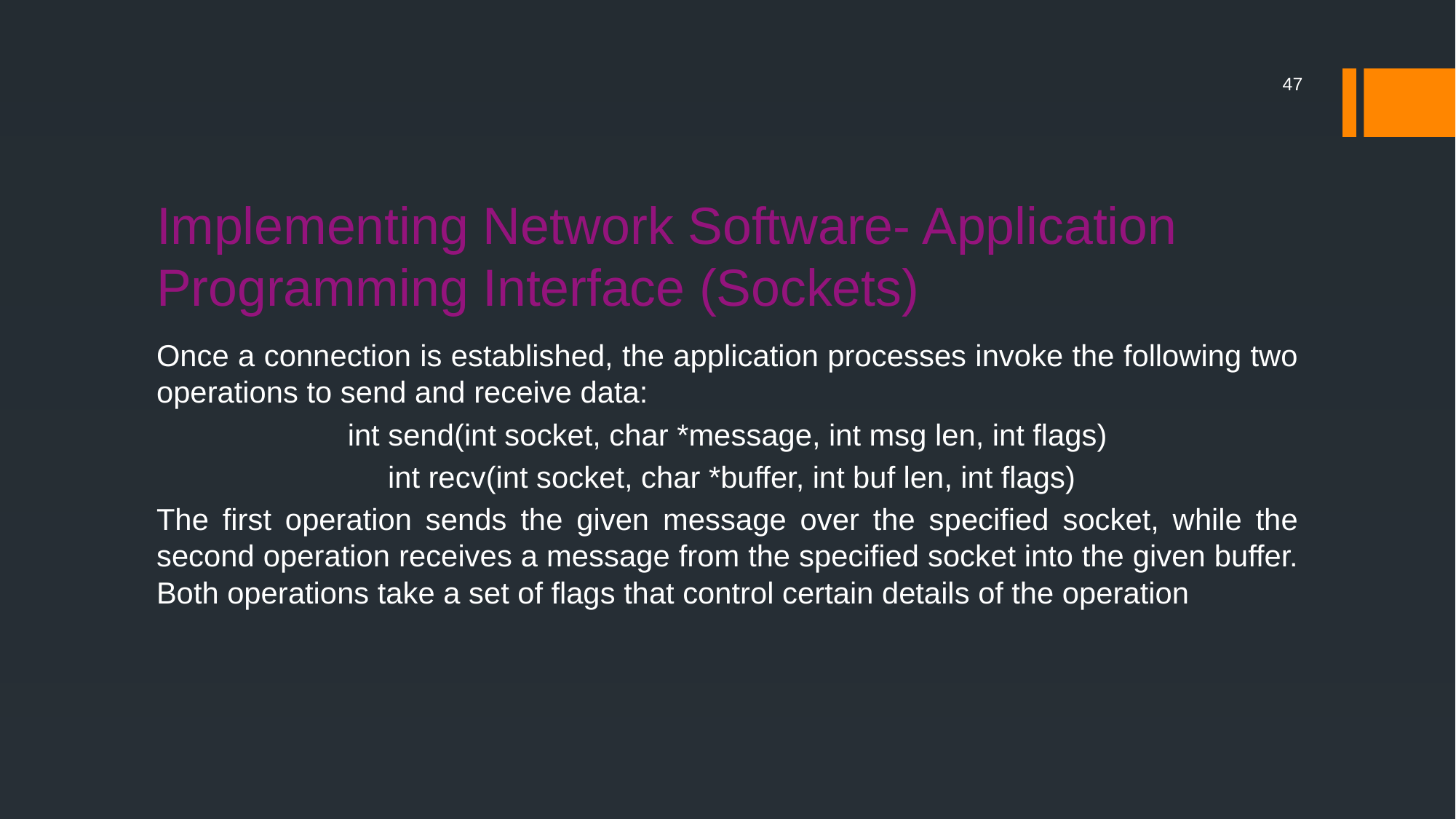

47
# Implementing Network Software- Application Programming Interface (Sockets)
Once a connection is established, the application processes invoke the following two operations to send and receive data:
int send(int socket, char *message, int msg len, int flags)
 int recv(int socket, char *buffer, int buf len, int flags)
The first operation sends the given message over the specified socket, while the second operation receives a message from the specified socket into the given buffer. Both operations take a set of flags that control certain details of the operation